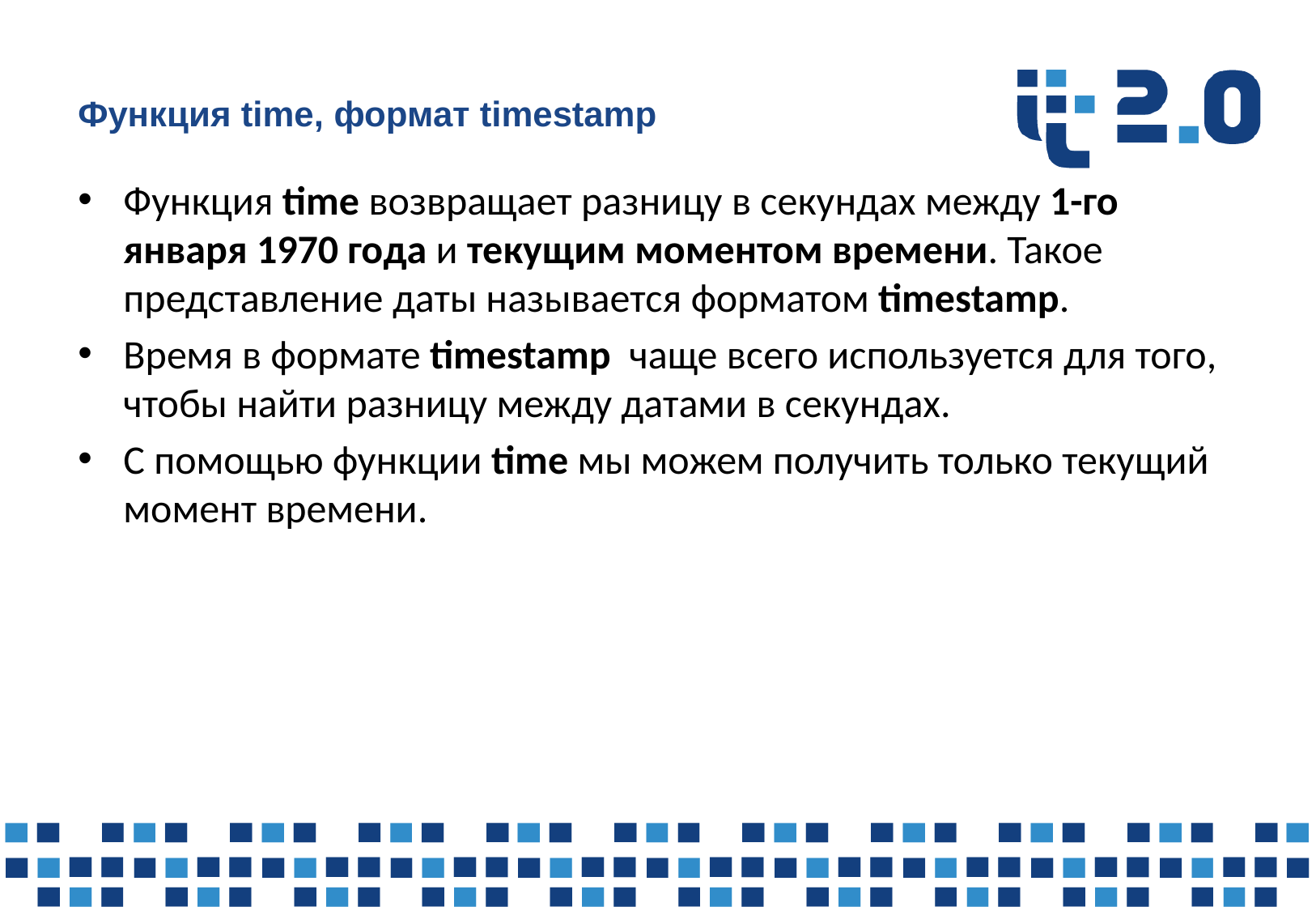

# Функция time, формат timestamp
Функция time возвращает разницу в секундах между 1-го января 1970 года и текущим моментом времени. Такое представление даты называется форматом timestamp.
Время в формате timestamp  чаще всего используется для того, чтобы найти разницу между датами в секундах.
С помощью функции time мы можем получить только текущий момент времени.